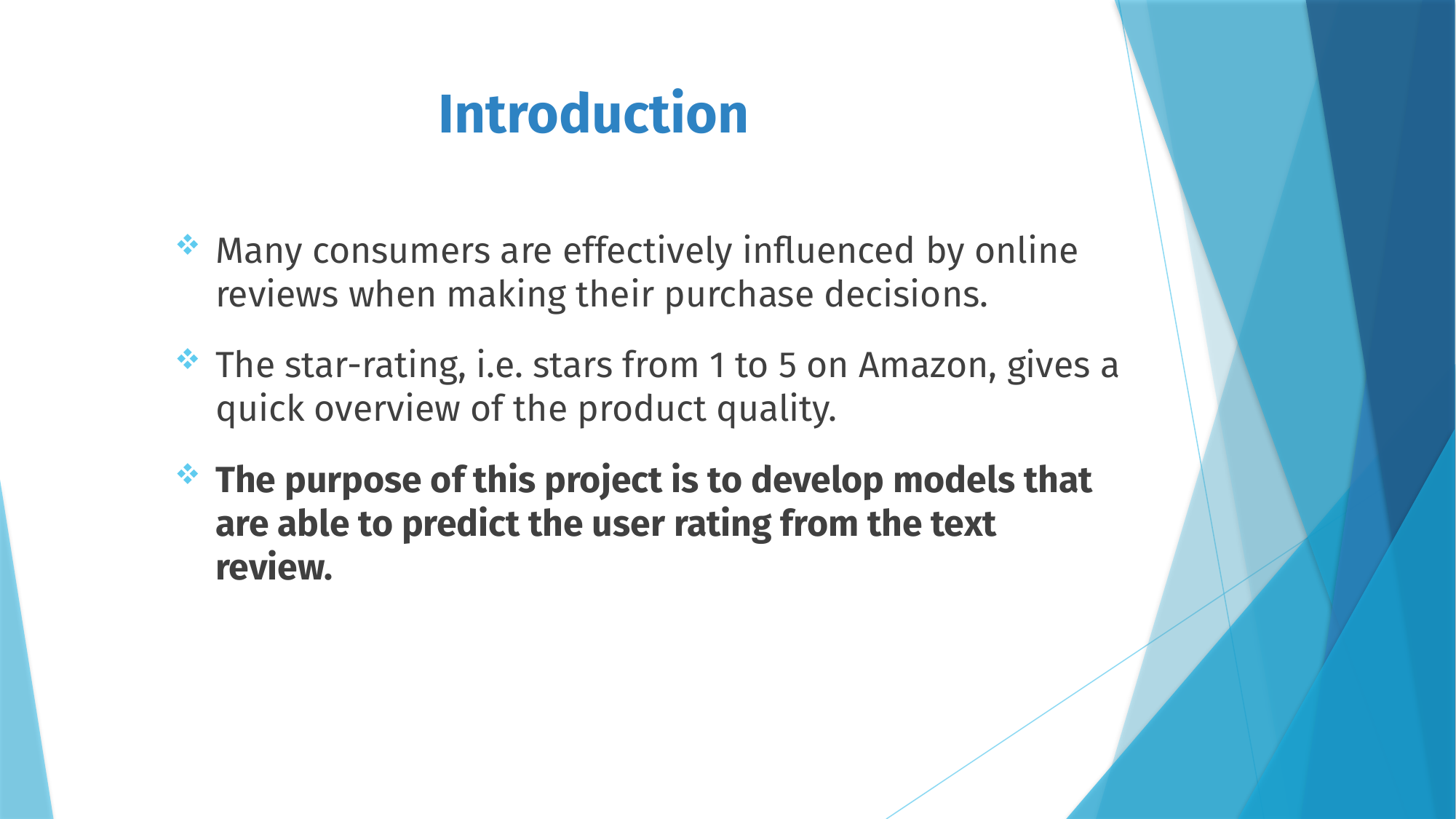

# Introduction
Many consumers are effectively influenced by online reviews when making their purchase decisions.
The star-rating, i.e. stars from 1 to 5 on Amazon, gives a quick overview of the product quality.
The purpose of this project is to develop models that are able to predict the user rating from the text review.